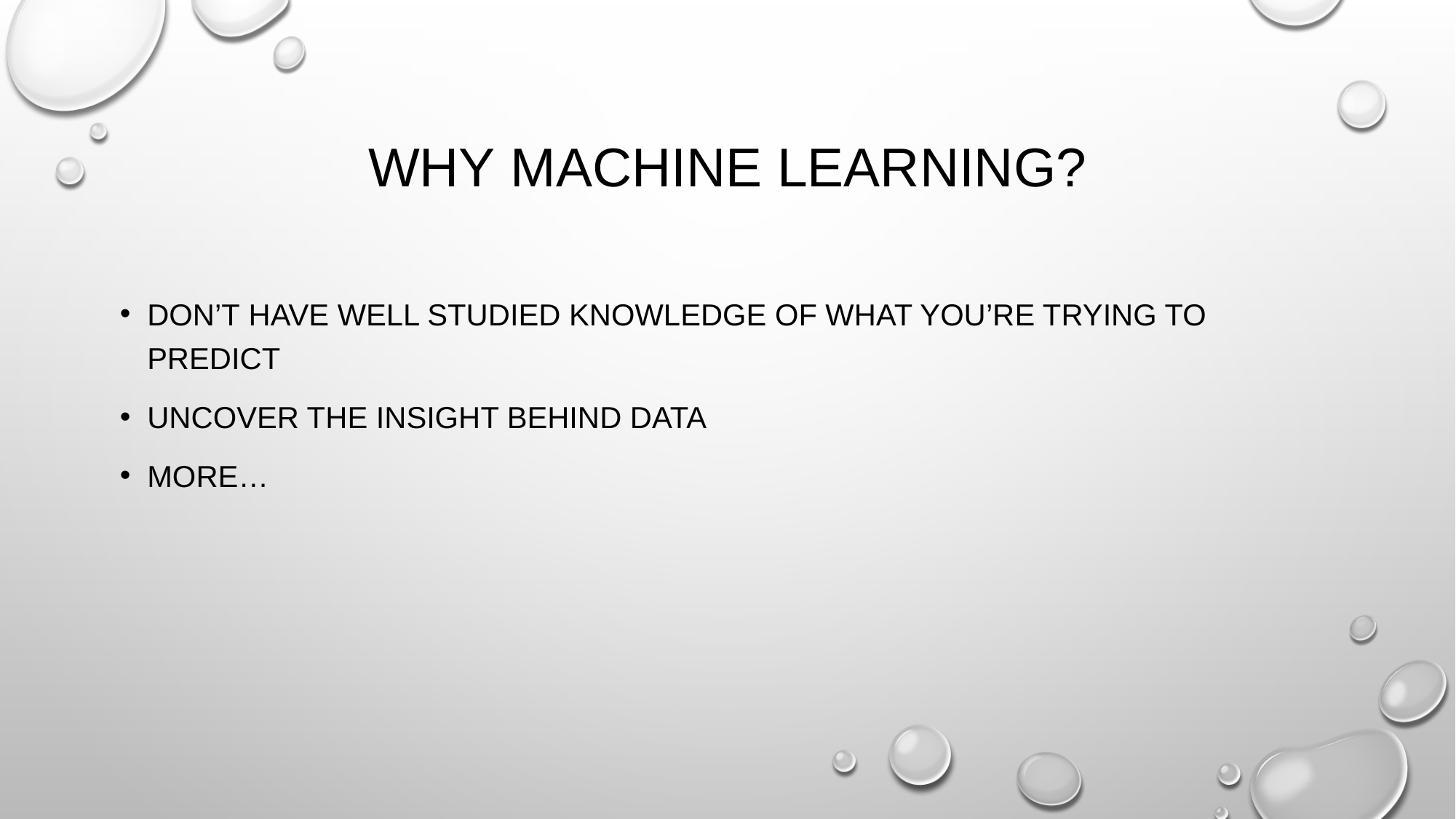

# Why machine learning?
don’t have well studied knowledge of what you’re trying to predict
Uncover the insight behind data
More…